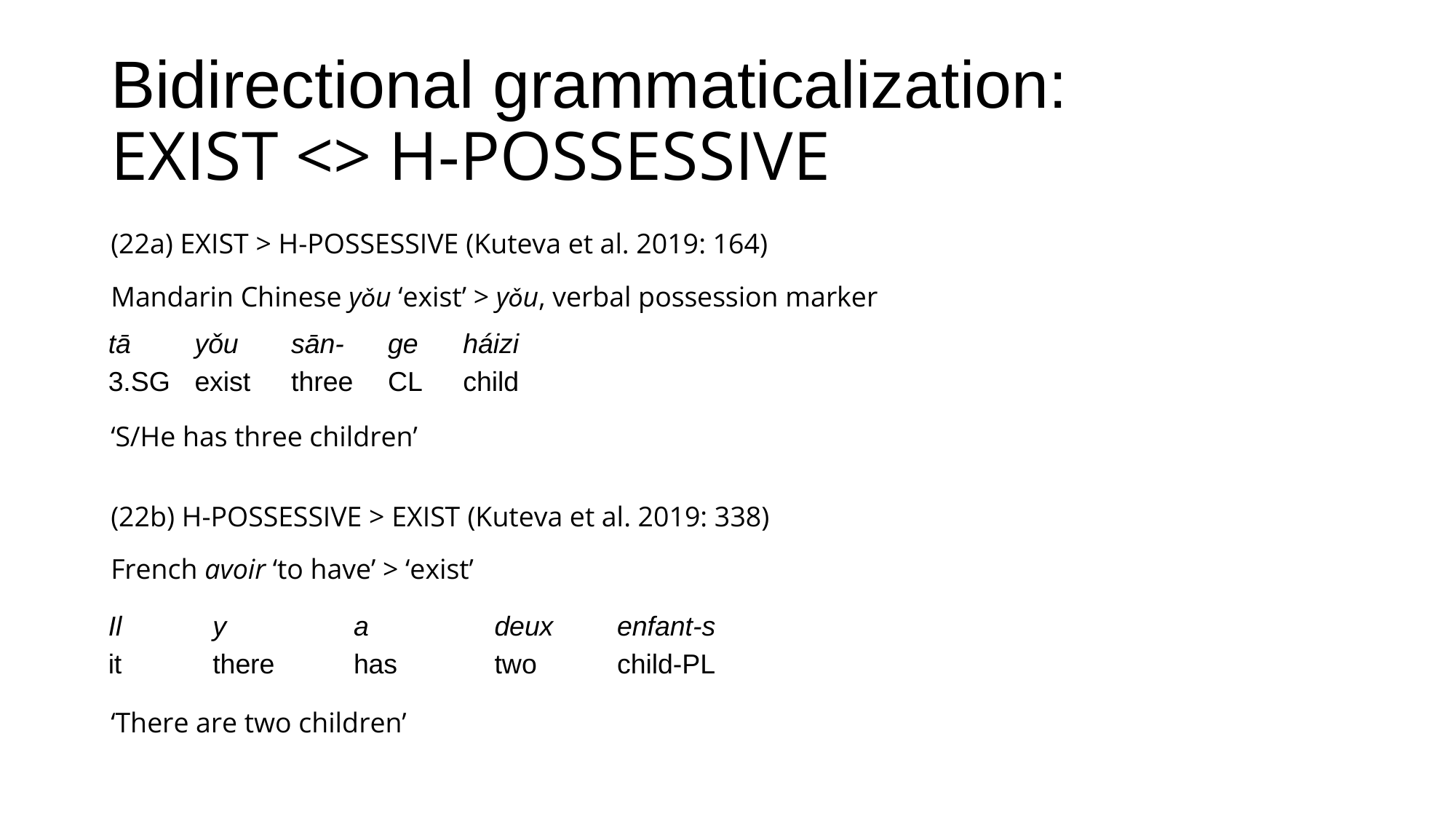

# Bidirectional grammaticalization: exist <> h-possessive
(22a) exist > h-possessive (Kuteva et al. 2019: 164)
Mandarin Chinese yǒu ‘exist’ > yǒu, verbal possession marker
| tā | yǒu | sān- | ge | háizi |
| --- | --- | --- | --- | --- |
| 3.SG | exist | three | CL | child |
‘S/He has three children’
(22b) h-possessive > exist (Kuteva et al. 2019: 338)
French avoir ‘to have’ > ‘exist’
| Il | y | a | deux | enfant-s |
| --- | --- | --- | --- | --- |
| it | there | has | two | child-PL |
‘There are two children’